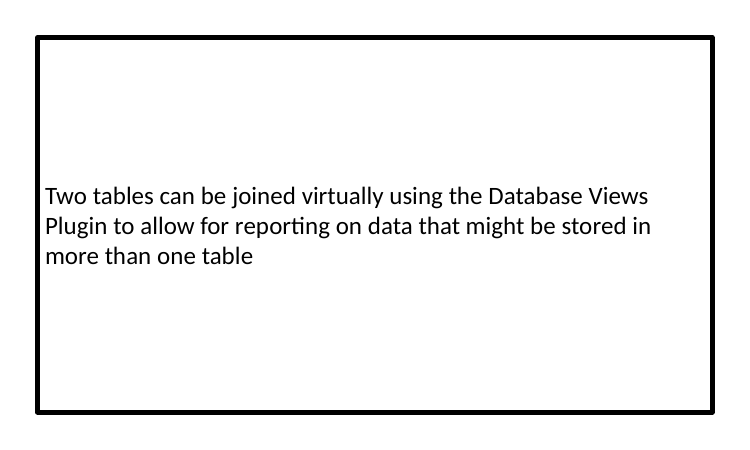

Two tables can be joined virtually using the Database Views Plugin to allow for reporting on data that might be stored in more than one table